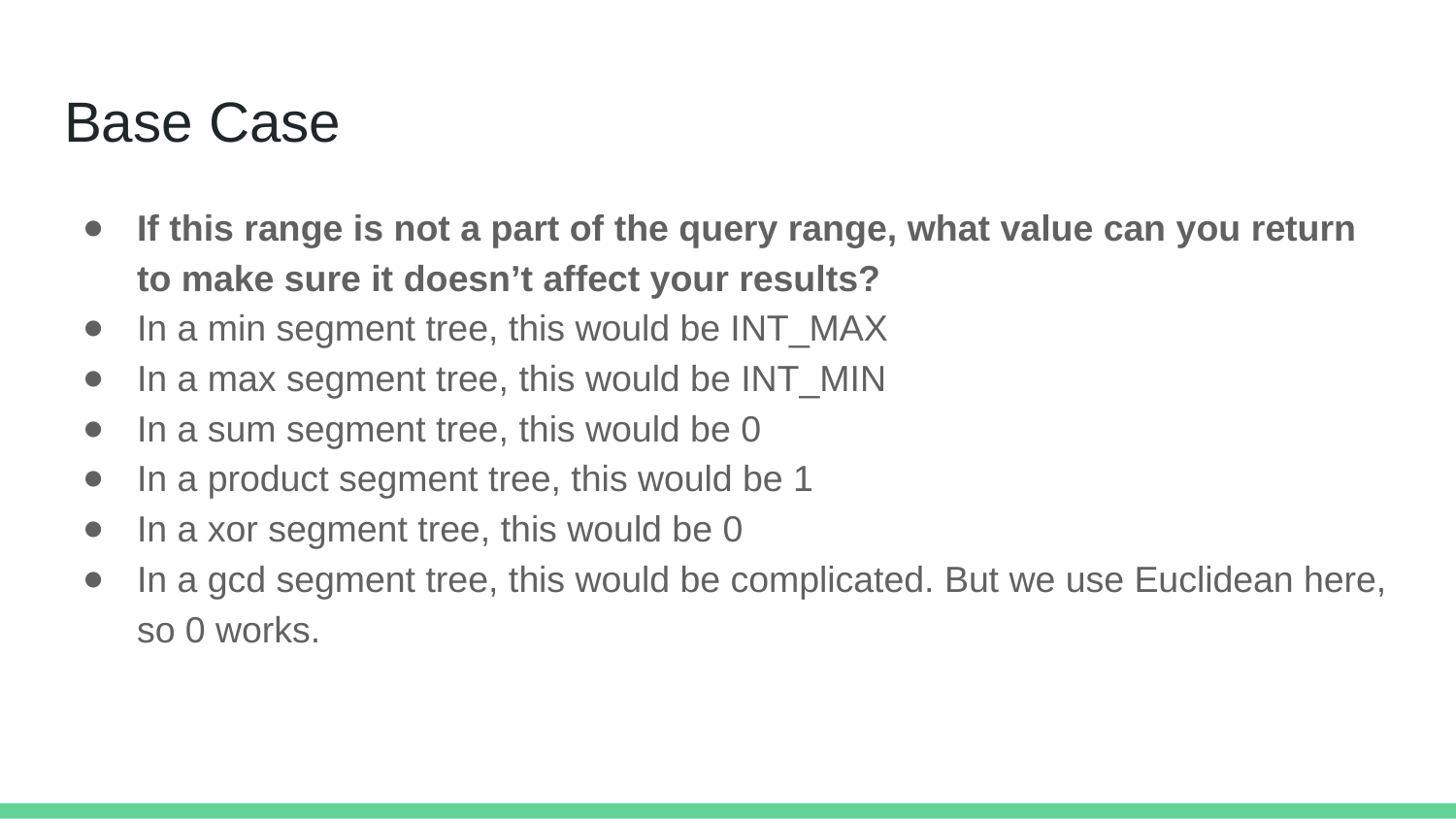

# Base Case
If this range is not a part of the query range, what value can you return to make sure it doesn’t affect your results?
In a min segment tree, this would be INT_MAX
In a max segment tree, this would be INT_MIN
In a sum segment tree, this would be 0
In a product segment tree, this would be 1
In a xor segment tree, this would be 0
In a gcd segment tree, this would be complicated. But we use Euclidean here, so 0 works.